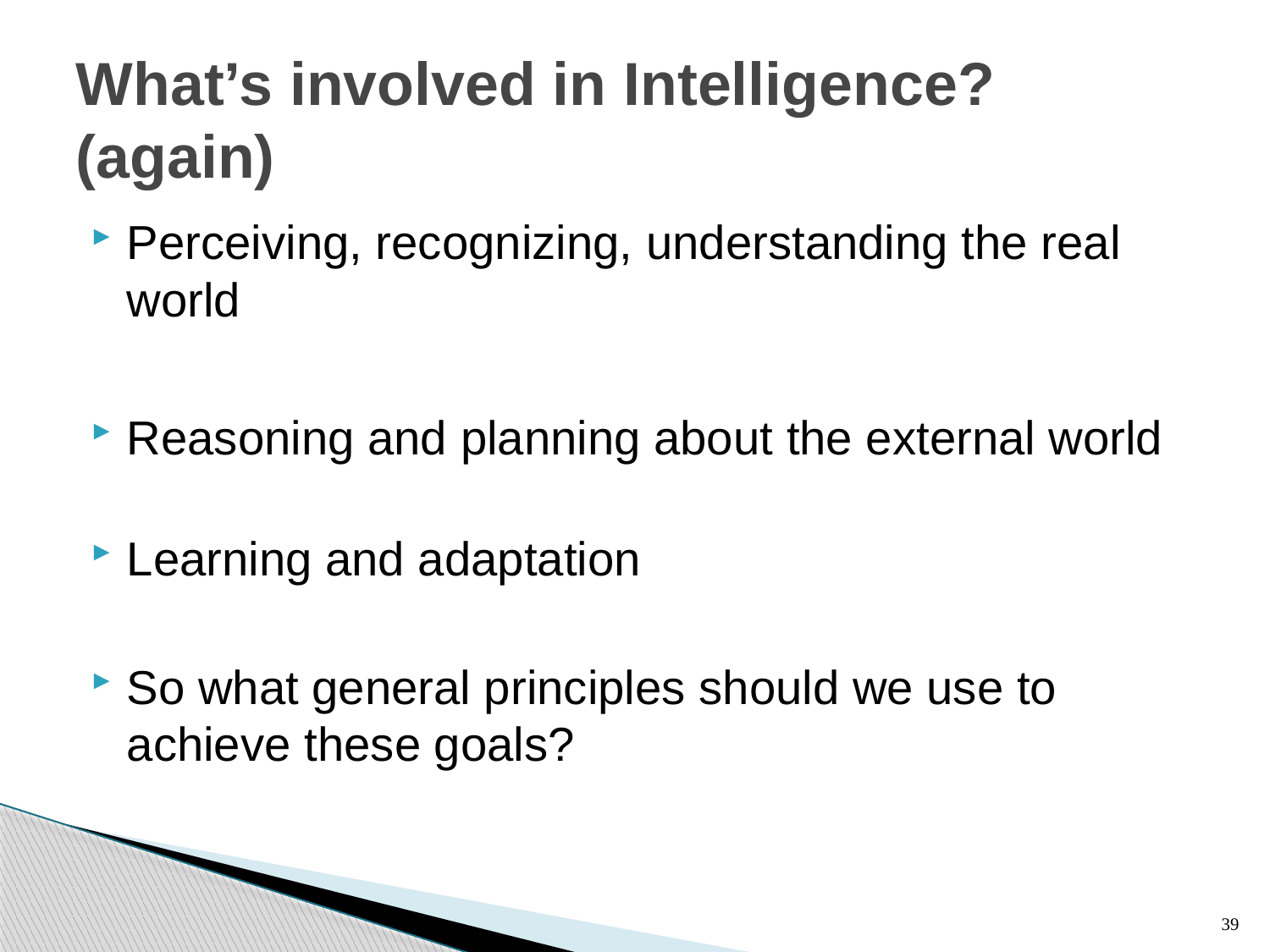

# What’s involved in Intelligence? (again)
Perceiving, recognizing, understanding the real world

Reasoning and planning about the external world
Learning and adaptation

So what general principles should we use to achieve these goals?
39